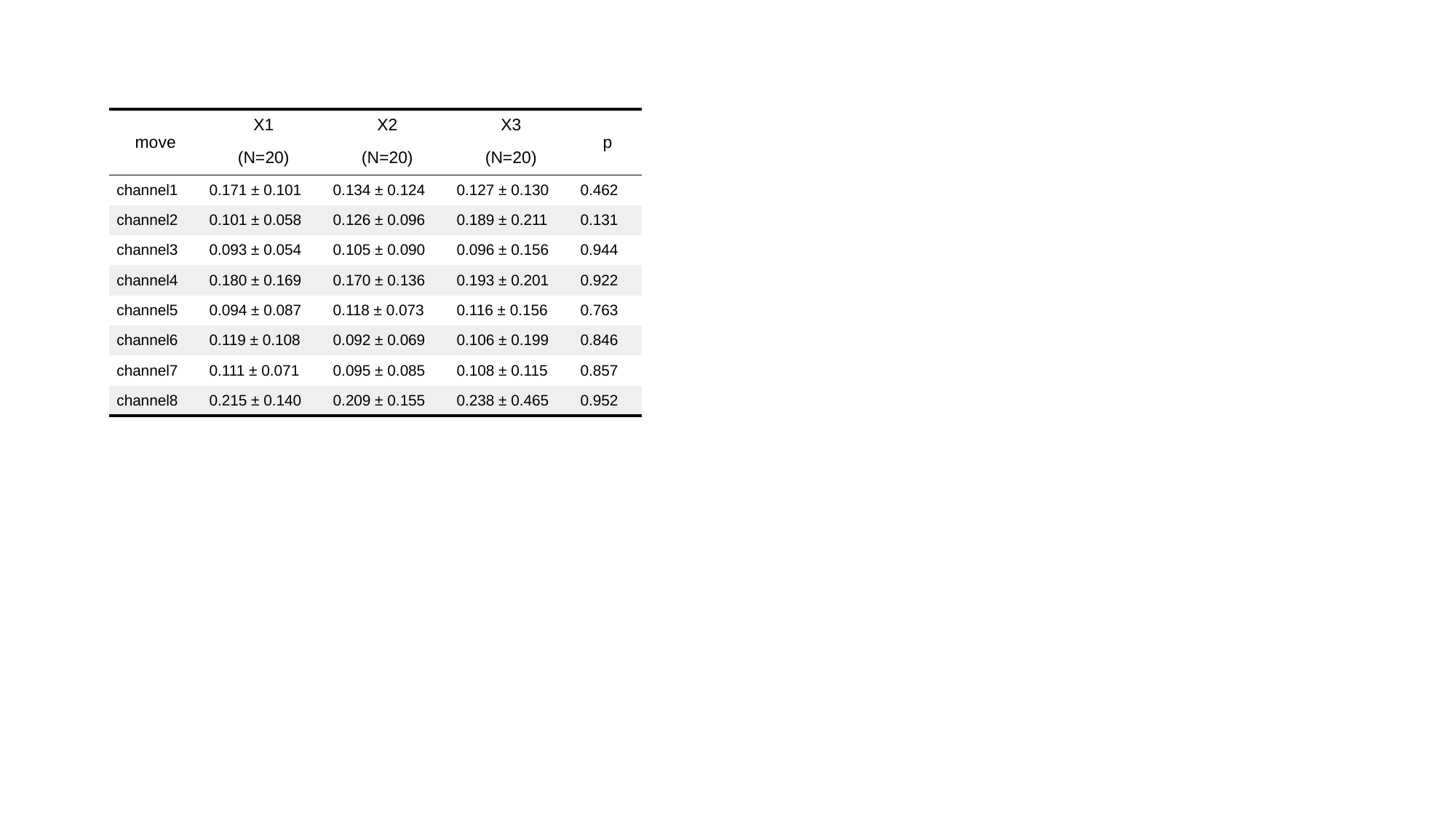

| move | X1 | X2 | X3 | p |
| --- | --- | --- | --- | --- |
| move | (N=20) | (N=20) | (N=20) | p |
| channel1 | 0.171 ± 0.101 | 0.134 ± 0.124 | 0.127 ± 0.130 | 0.462 |
| channel2 | 0.101 ± 0.058 | 0.126 ± 0.096 | 0.189 ± 0.211 | 0.131 |
| channel3 | 0.093 ± 0.054 | 0.105 ± 0.090 | 0.096 ± 0.156 | 0.944 |
| channel4 | 0.180 ± 0.169 | 0.170 ± 0.136 | 0.193 ± 0.201 | 0.922 |
| channel5 | 0.094 ± 0.087 | 0.118 ± 0.073 | 0.116 ± 0.156 | 0.763 |
| channel6 | 0.119 ± 0.108 | 0.092 ± 0.069 | 0.106 ± 0.199 | 0.846 |
| channel7 | 0.111 ± 0.071 | 0.095 ± 0.085 | 0.108 ± 0.115 | 0.857 |
| channel8 | 0.215 ± 0.140 | 0.209 ± 0.155 | 0.238 ± 0.465 | 0.952 |